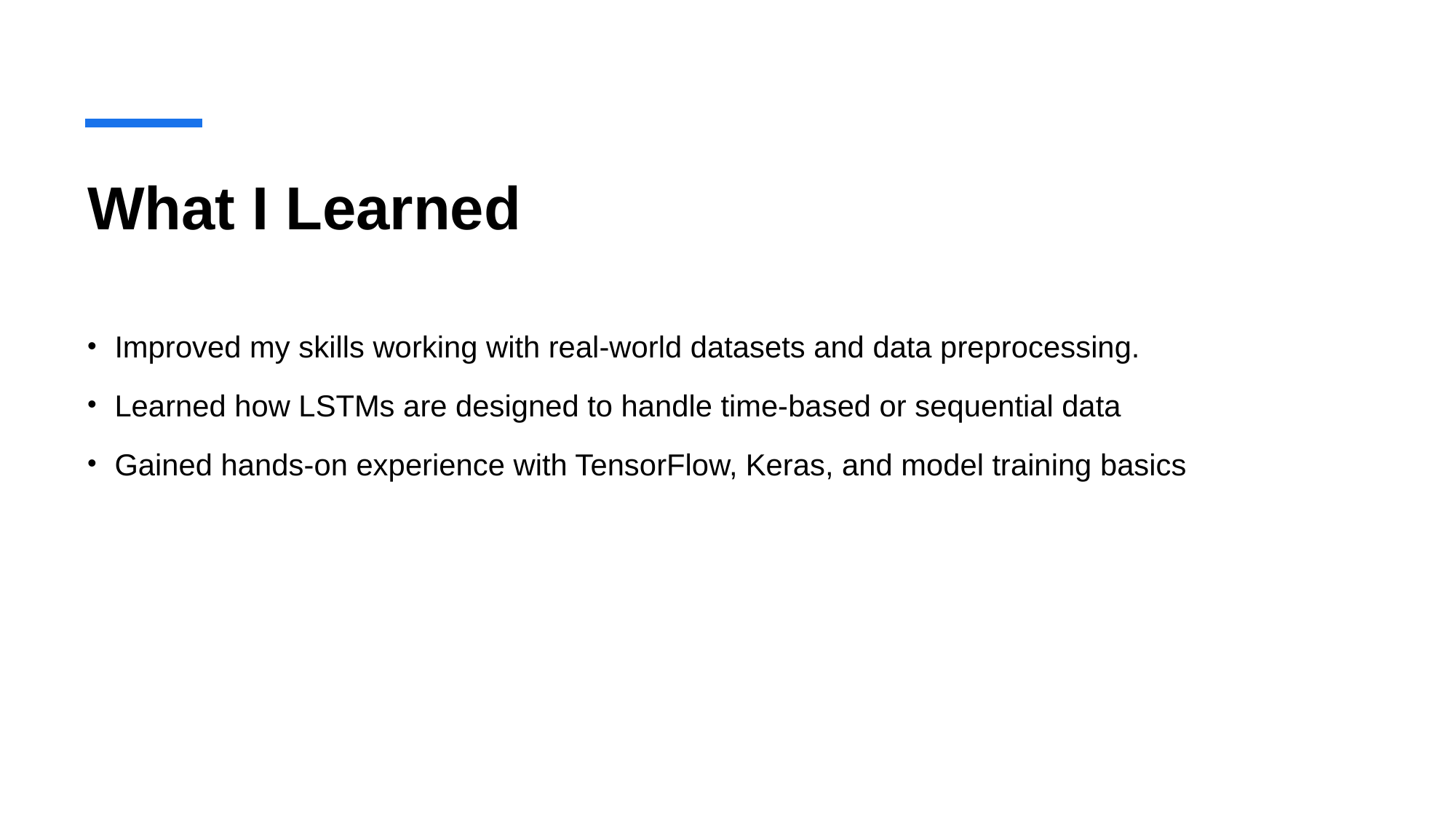

# What I Learned

Improved my skills working with real-world datasets and data preprocessing.
Learned how LSTMs are designed to handle time-based or sequential data
Gained hands-on experience with TensorFlow, Keras, and model training basics